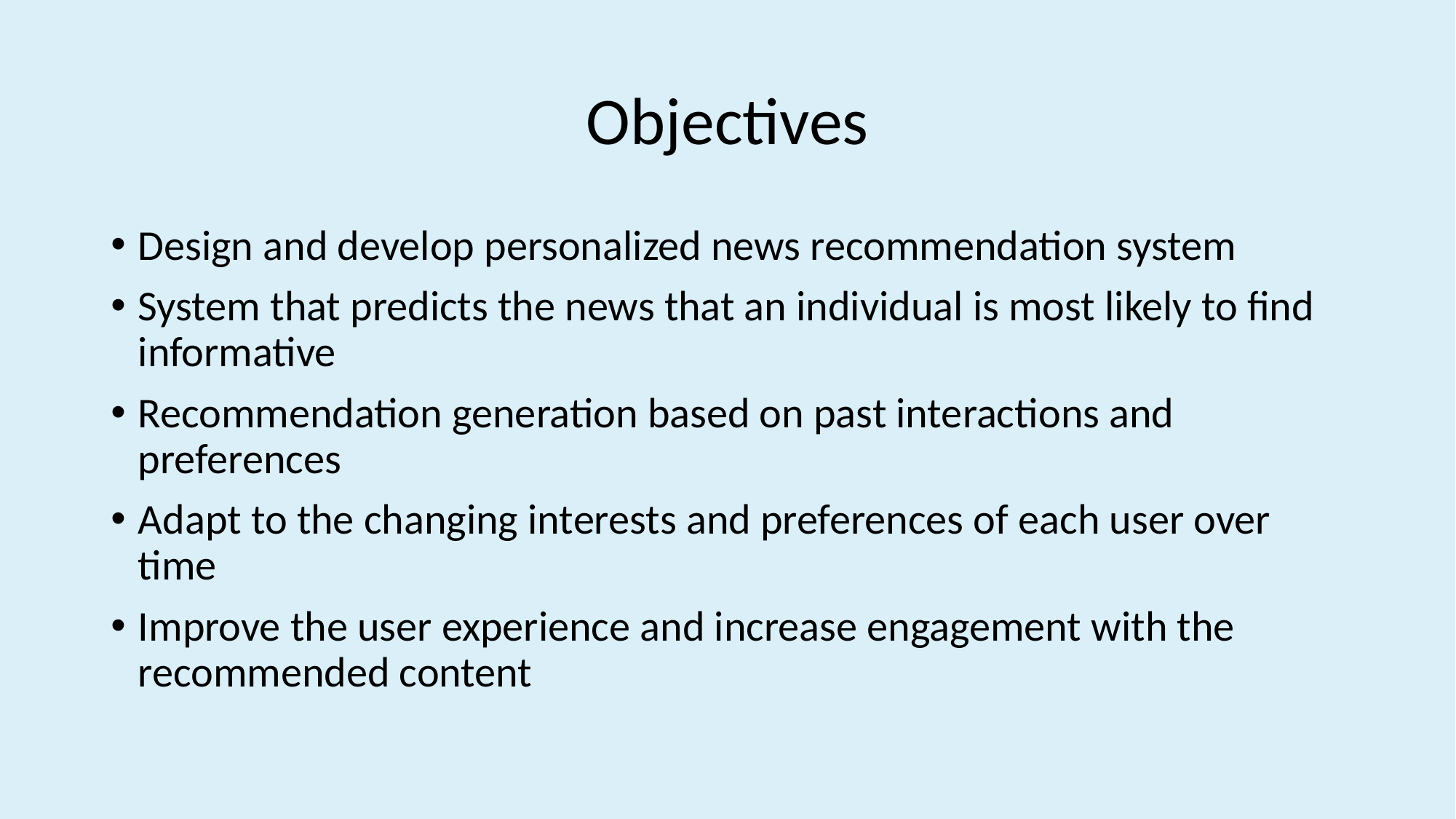

# Objectives
Design and develop personalized news recommendation system
System that predicts the news that an individual is most likely to find informative
Recommendation generation based on past interactions and preferences
Adapt to the changing interests and preferences of each user over time
Improve the user experience and increase engagement with the recommended content